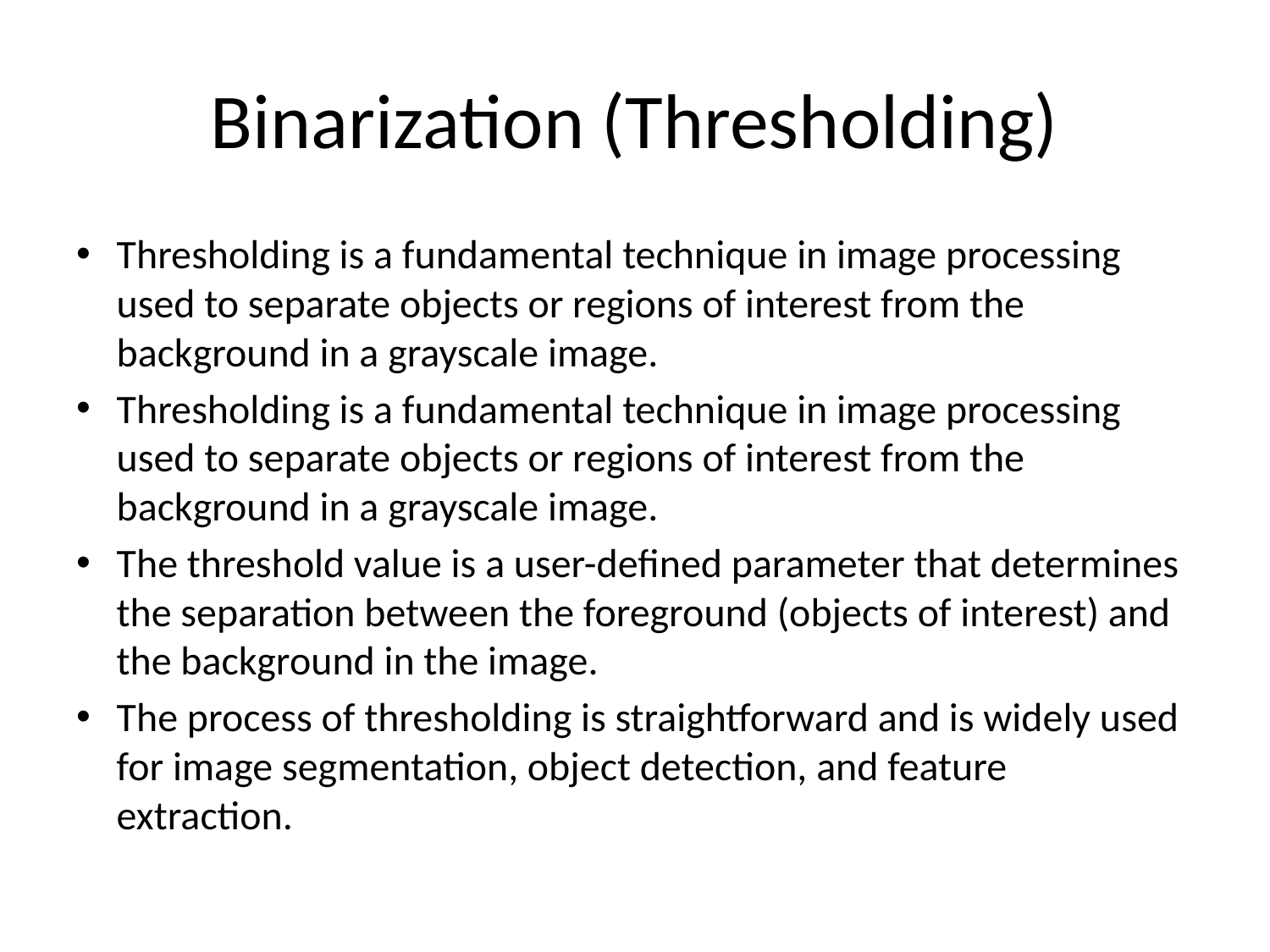

# Binarization (Thresholding)
Thresholding is a fundamental technique in image processing used to separate objects or regions of interest from the background in a grayscale image.
Thresholding is a fundamental technique in image processing used to separate objects or regions of interest from the background in a grayscale image.
The threshold value is a user-defined parameter that determines the separation between the foreground (objects of interest) and the background in the image.
The process of thresholding is straightforward and is widely used for image segmentation, object detection, and feature extraction.